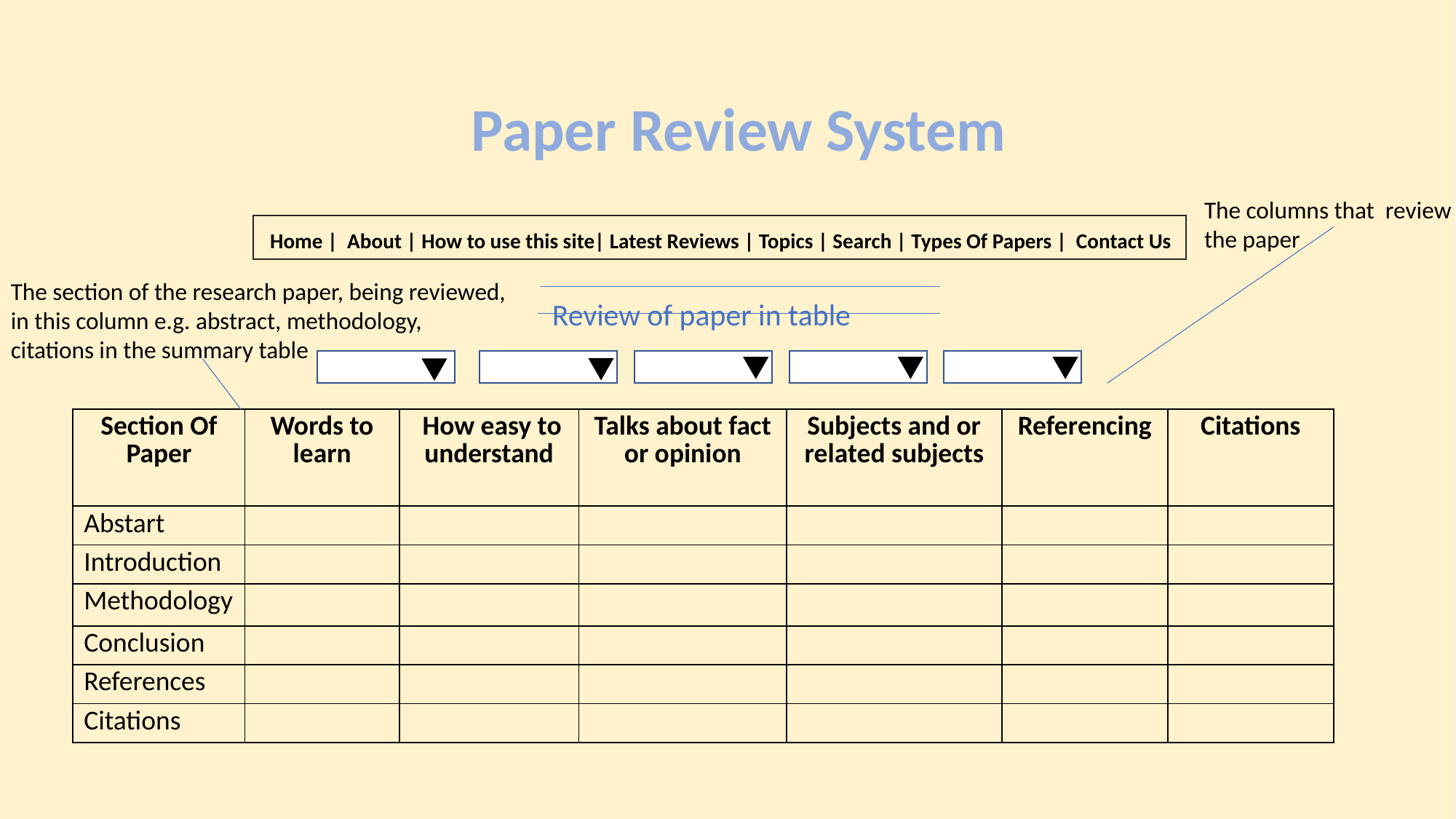

Paper Review System
The columns that  review the paper
 Home |  About | How to use this site| Latest Reviews | Topics | Search | Types Of Papers |  Contact Us
The section of the research paper, being reviewed, in this column e.g. abstract, methodology, citations in the summary table
Review of paper in table

| Section Of Paper | Words to learn | How easy to understand | Talks about fact or opinion | Subjects and or related subjects | Referencing | Citations |
| --- | --- | --- | --- | --- | --- | --- |
| Abstart |  |  |  |  |  |  |
| Introduction |  |  |  |  |  |  |
| Methodology |  |  |  |  |  |  |
| Conclusion |  |  |  |  |  |  |
| References |  |  |  |  |  |  |
| Citations |  |  |  |  |  |  |